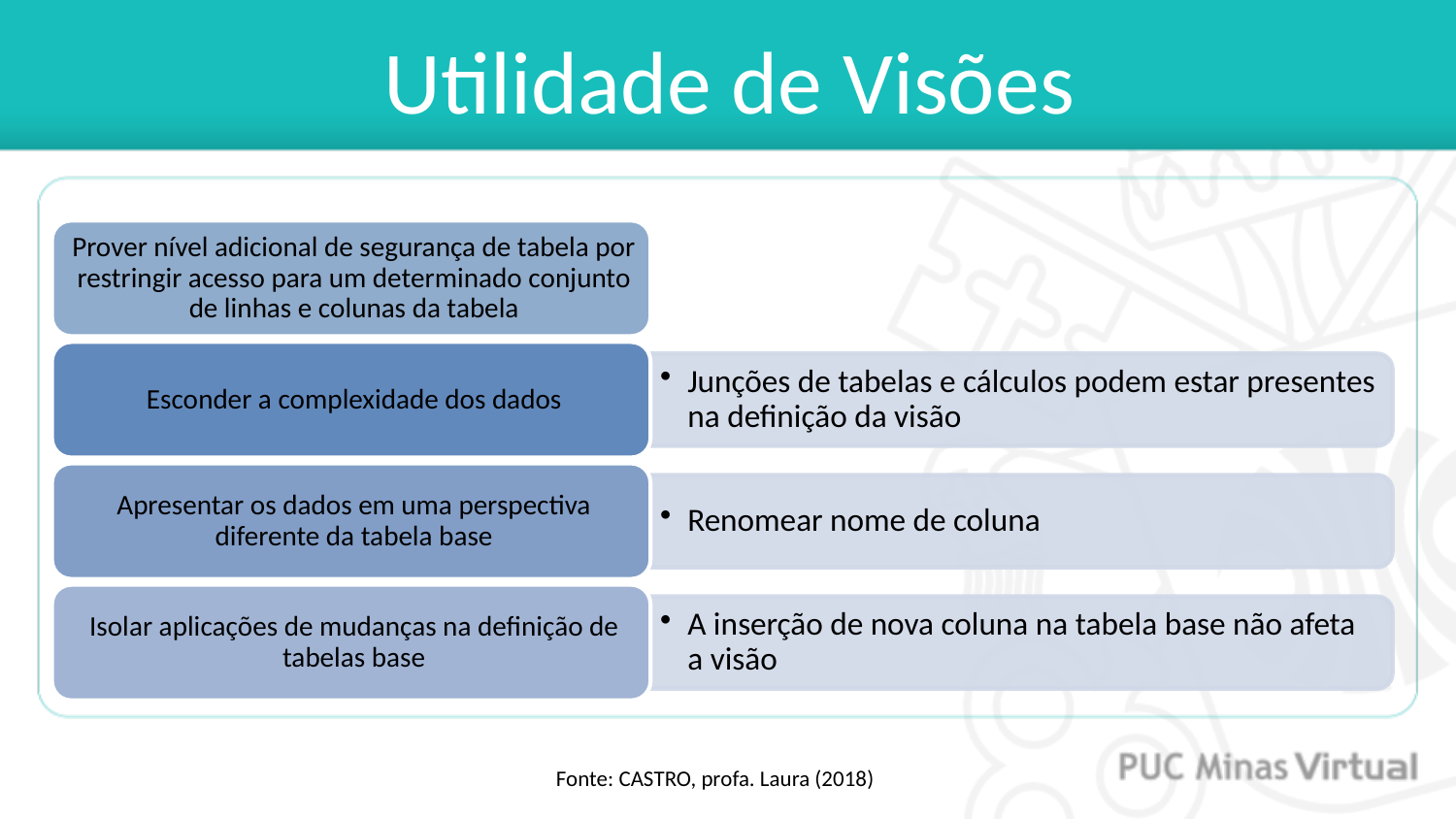

# Utilidade de Visões
Prover nível adicional de segurança de tabela por restringir acesso para um determinado conjunto de linhas e colunas da tabela
Junções de tabelas e cálculos podem estar presentes na definição da visão
Esconder a complexidade dos dados
Renomear nome de coluna
Apresentar os dados em uma perspectiva diferente da tabela base
A inserção de nova coluna na tabela base não afeta a visão
Isolar aplicações de mudanças na definição de tabelas base
Fonte: CASTRO, profa. Laura (2018)